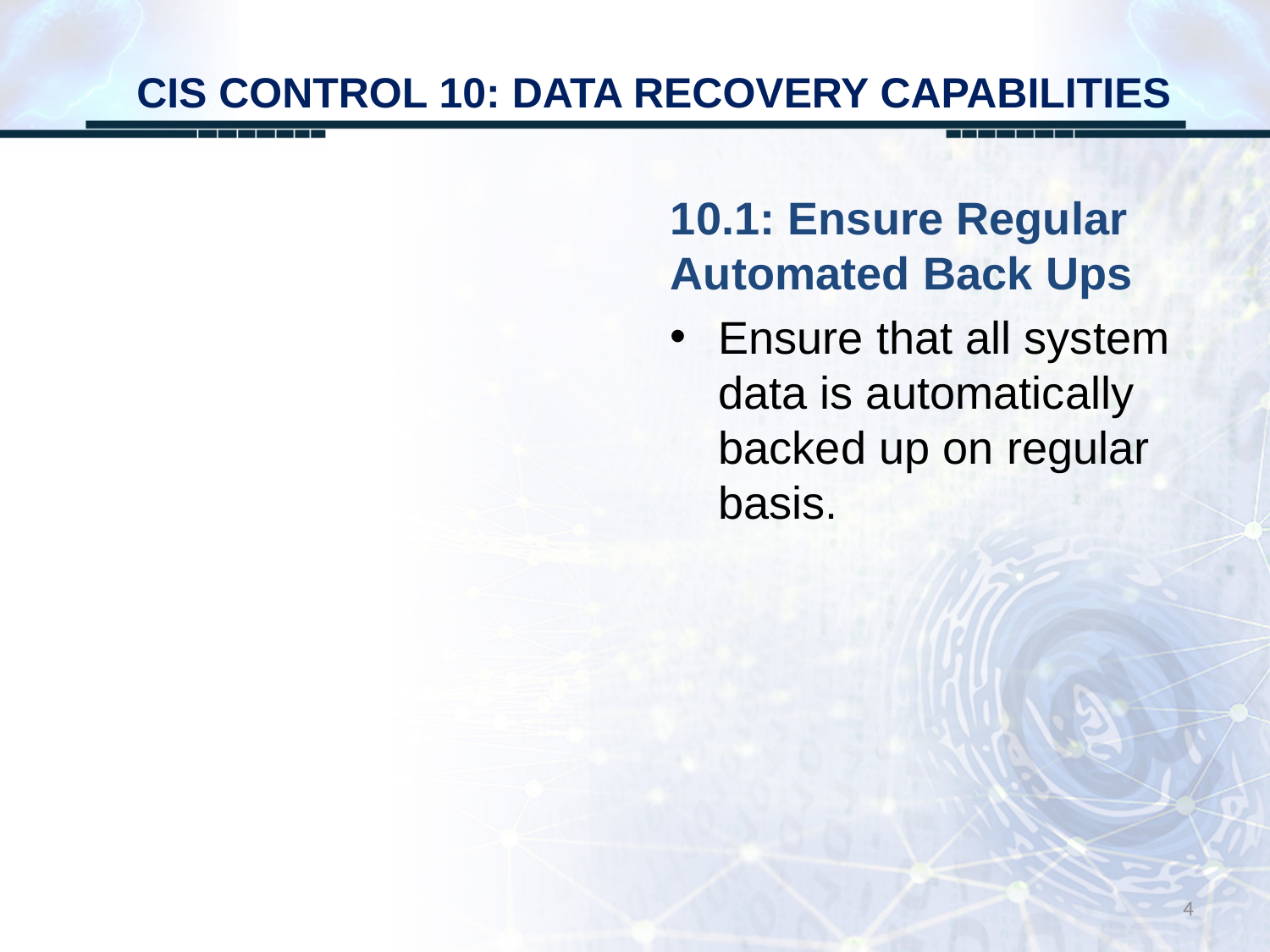

# CIS CONTROL 10: DATA RECOVERY CAPABILITIES
10.1: Ensure Regular Automated Back Ups
Ensure that all system data is automatically backed up on regular basis.
4